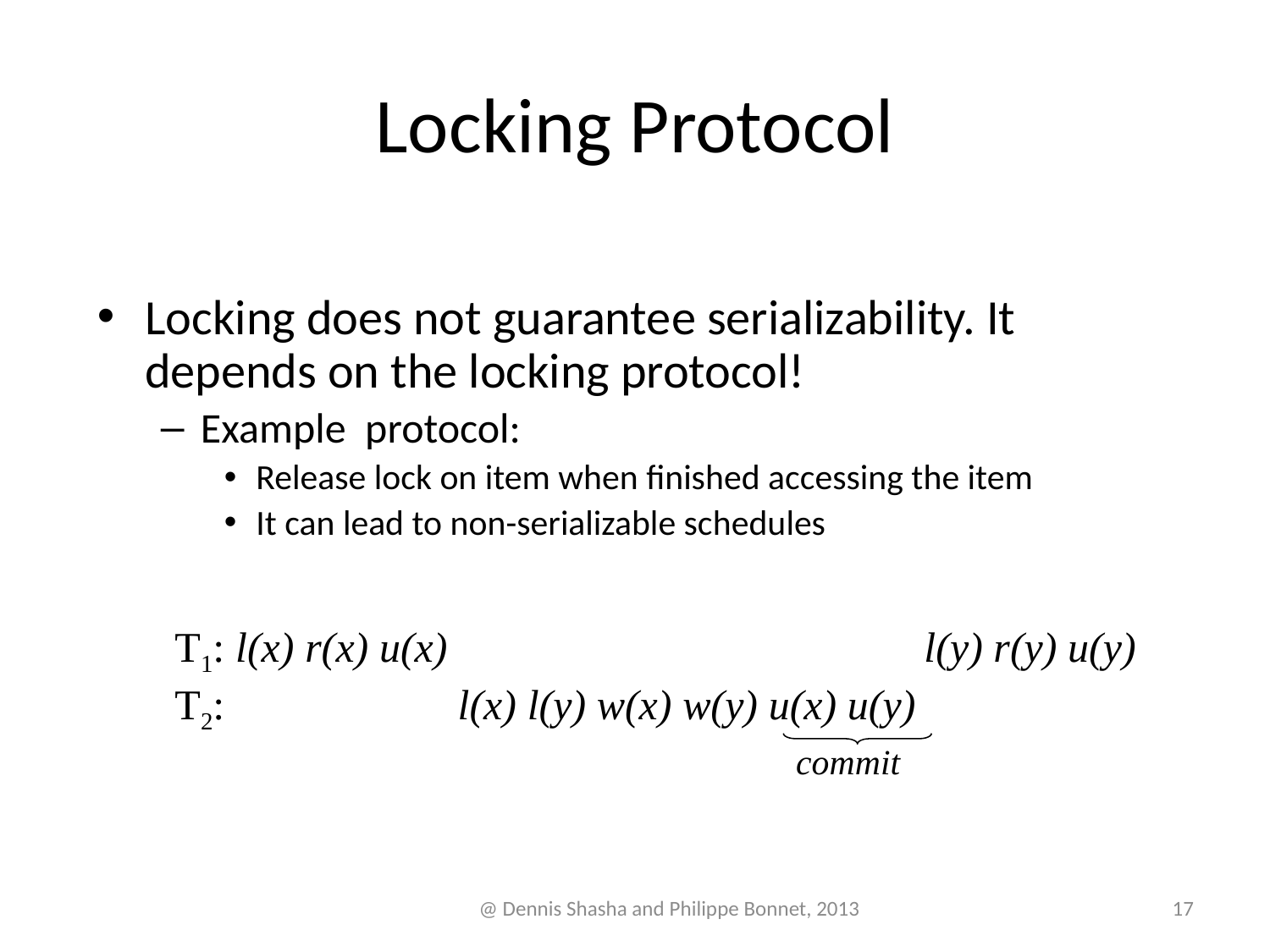

# Locking Protocol
Locking does not guarantee serializability. It depends on the locking protocol!
Example  protocol:
Release lock on item when finished accessing the item
It can lead to non-serializable schedules
T1: l(x) r(x) u(x)                                             l(y) r(y) u(y)
T2:                      l(x) l(y) w(x) w(y) u(x) u(y)

commit
@ Dennis Shasha and Philippe Bonnet, 2013
17